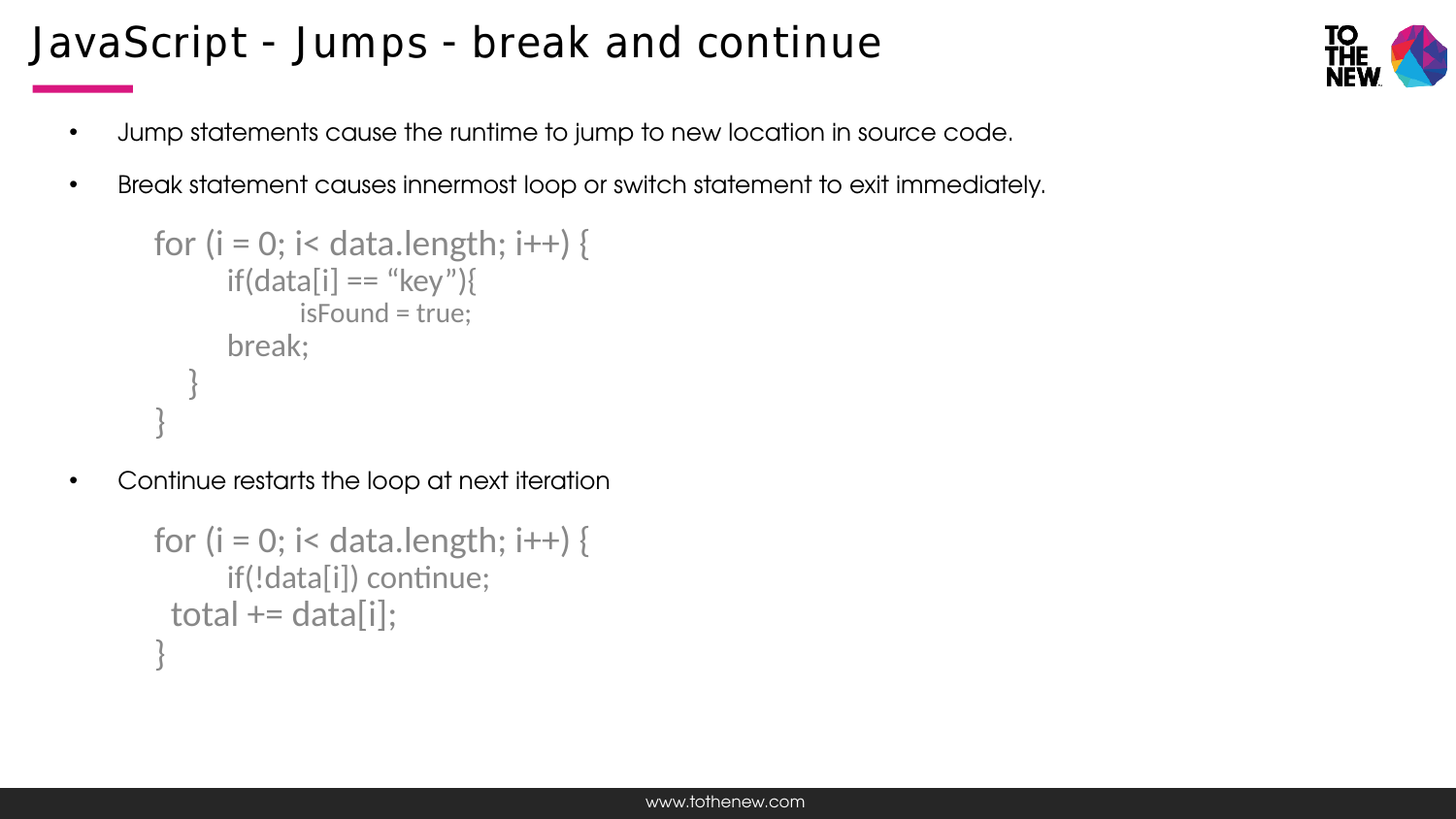

# JavaScript - Jumps - break and continue
Jump statements cause the runtime to jump to new location in source code.

Break statement causes innermost loop or switch statement to exit immediately.

for (i = 0; i< data.length; i++) {
if(data[i] == “key”){
isFound = true;
break;
    }
}

Continue restarts the loop at next iteration

for (i = 0; i< data.length; i++) {
if(!data[i]) continue;
  total += data[i];
}